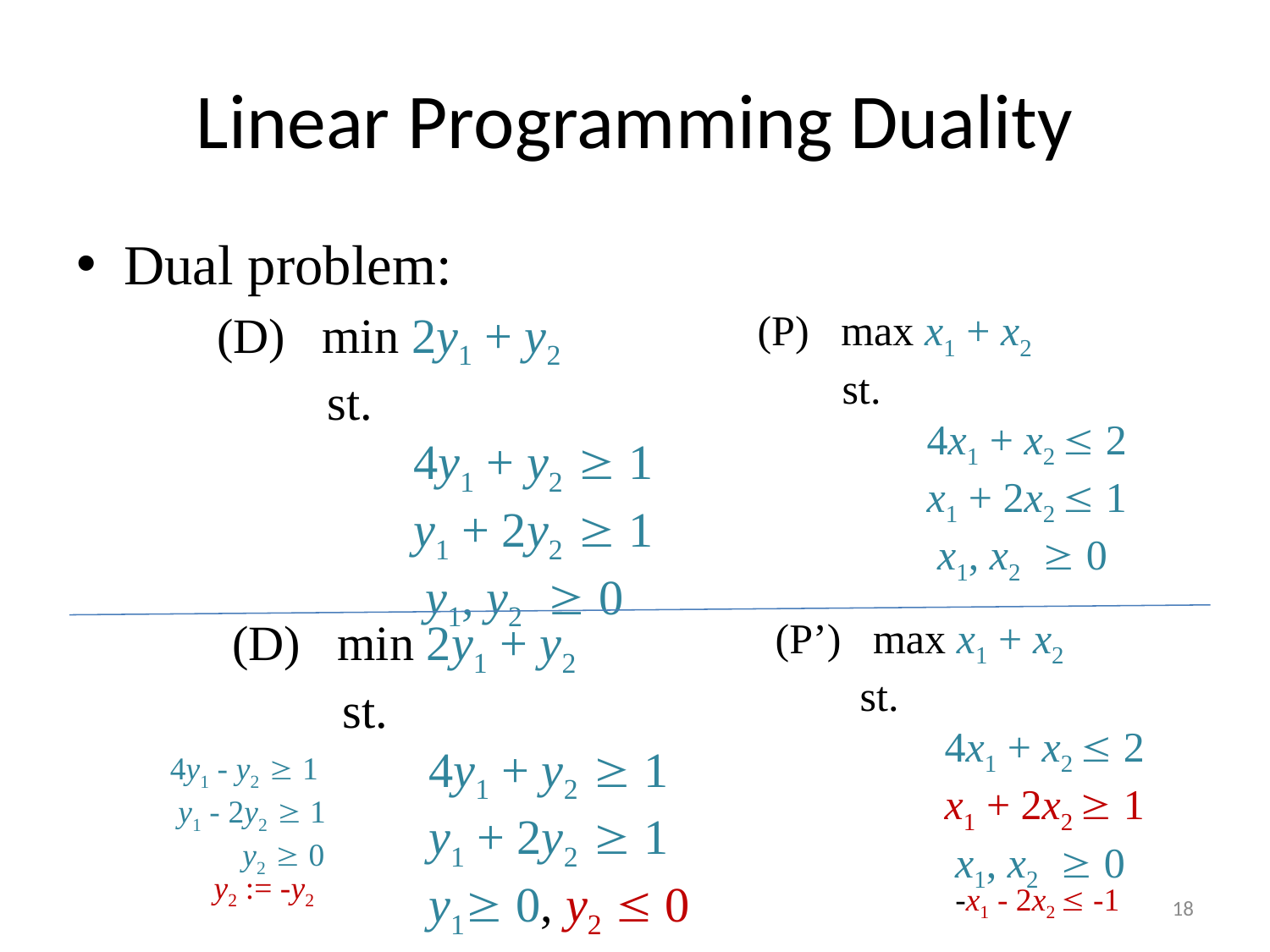

# Linear Programming Duality
Dual problem:
(D)   min 2y1 + y2
         st.
                4y1 + y2  ≥ 1
                y1 + 2y2  ≥ 1
                 y1, y2  ≥ 0

(P)   max x1 + x2
        st.
                4x1 + x2 ≤ 2
                x1 + 2x2 ≤ 1
                 x1, x2  ≥ 0

(D)   min 2y1 + y2
         st.
                4y1 + y2  ≥ 1
                y1 + 2y2  ≥ 1
                y1≥ 0, y2 ≤ 0

(P’)   max x1 + x2
        st.
                4x1 + x2 ≤ 2
                x1 + 2x2 ≥ 1
                 x1, x2  ≥ 0

4y1 - y2  ≥ 1
 y1 - 2y2  ≥ 1
         y2  ≥ 0

y2 := -y2
 -x1 - 2x2 ≤ -1
18